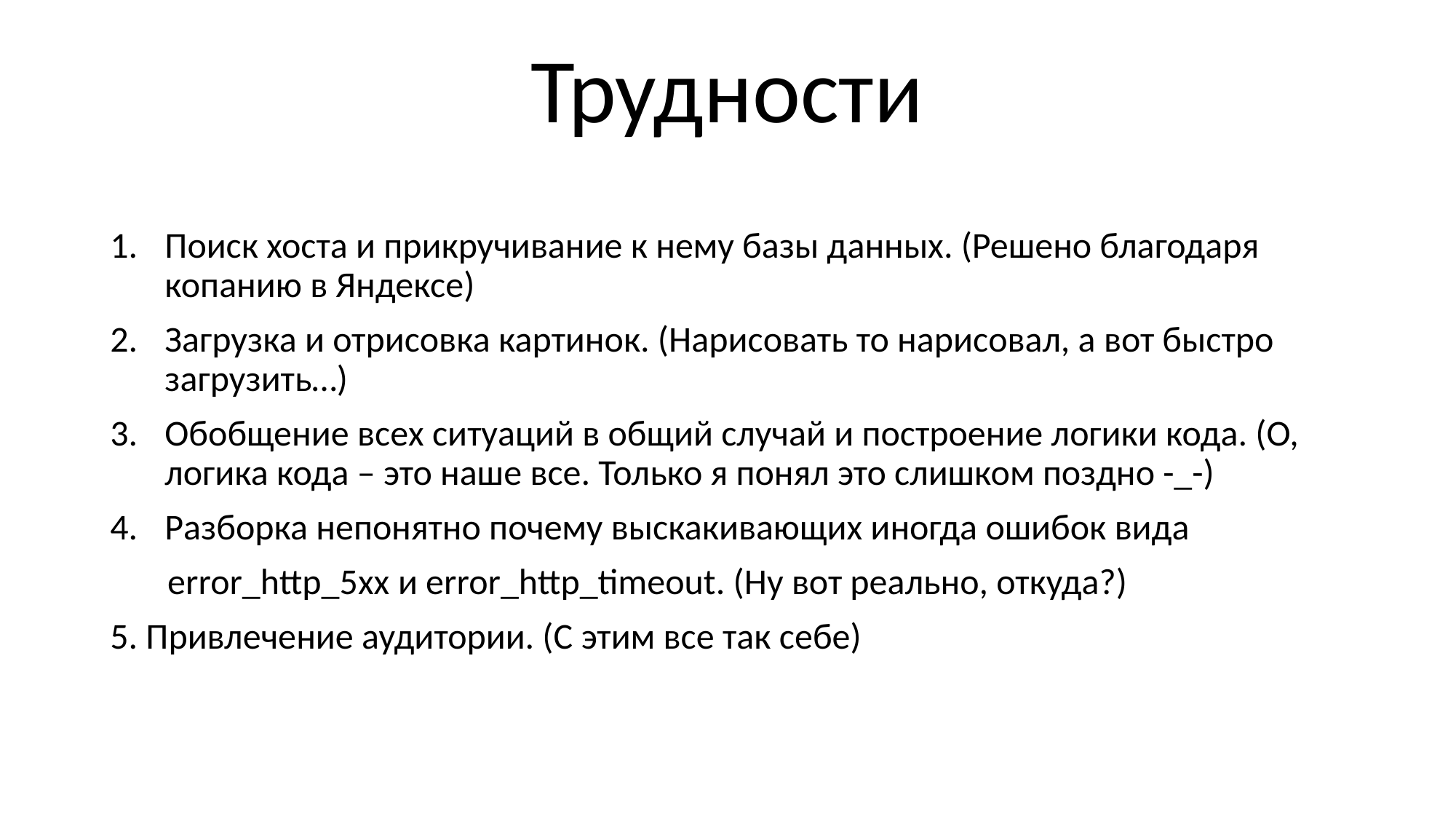

# Трудности
Поиск хоста и прикручивание к нему базы данных. (Решено благодаря копанию в Яндексе)
Загрузка и отрисовка картинок. (Нарисовать то нарисовал, а вот быстро загрузить…)
Обобщение всех ситуаций в общий случай и построение логики кода. (О, логика кода – это наше все. Только я понял это слишком поздно -_-)
Разборка непонятно почему выскакивающих иногда ошибок вида
       error_http_5xx и error_http_timeout. (Ну вот реально, откуда?)
5. Привлечение аудитории. (С этим все так себе)